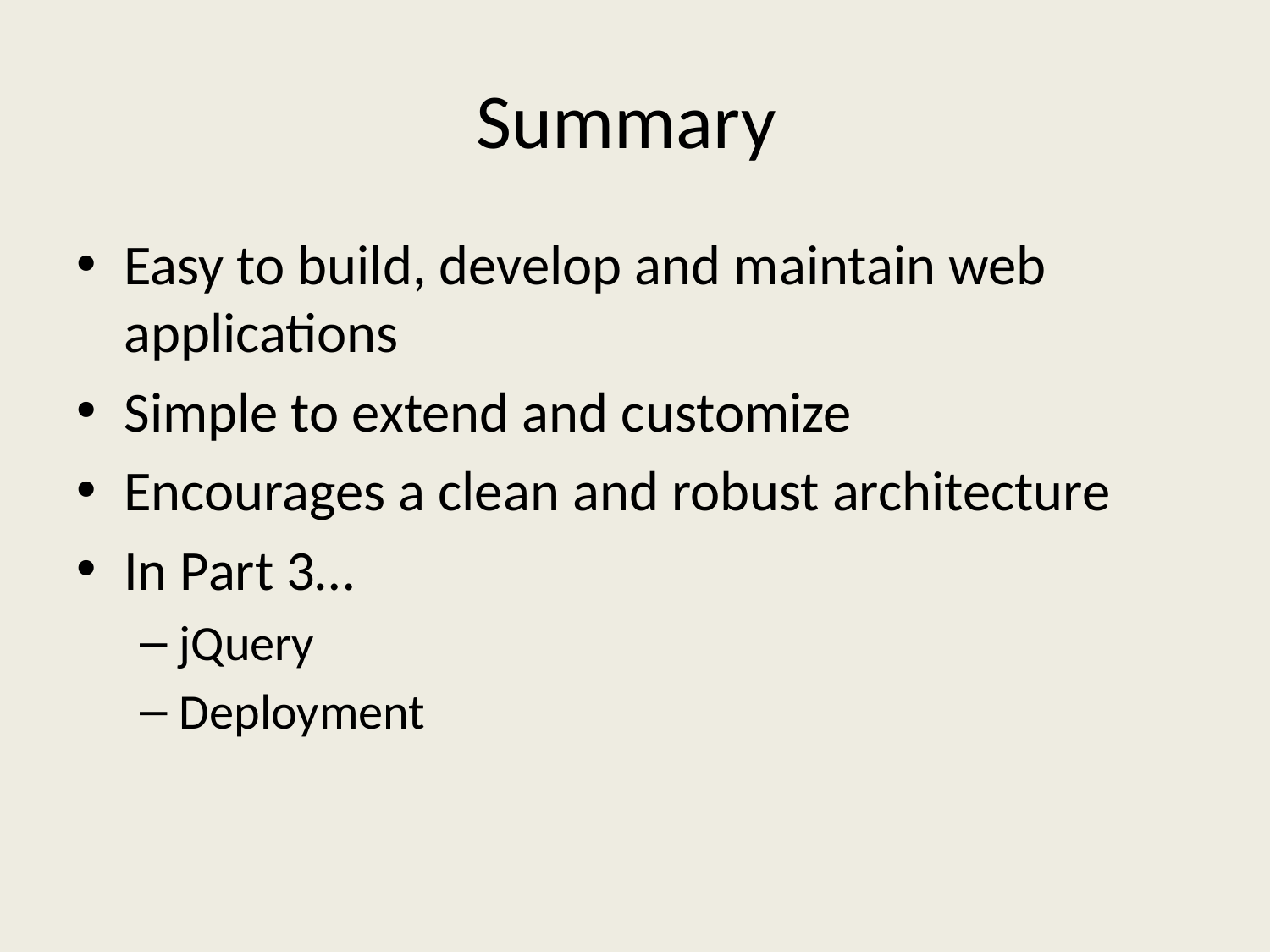

# Summary
Easy to build, develop and maintain web applications
Simple to extend and customize
Encourages a clean and robust architecture
In Part 3…
jQuery
Deployment